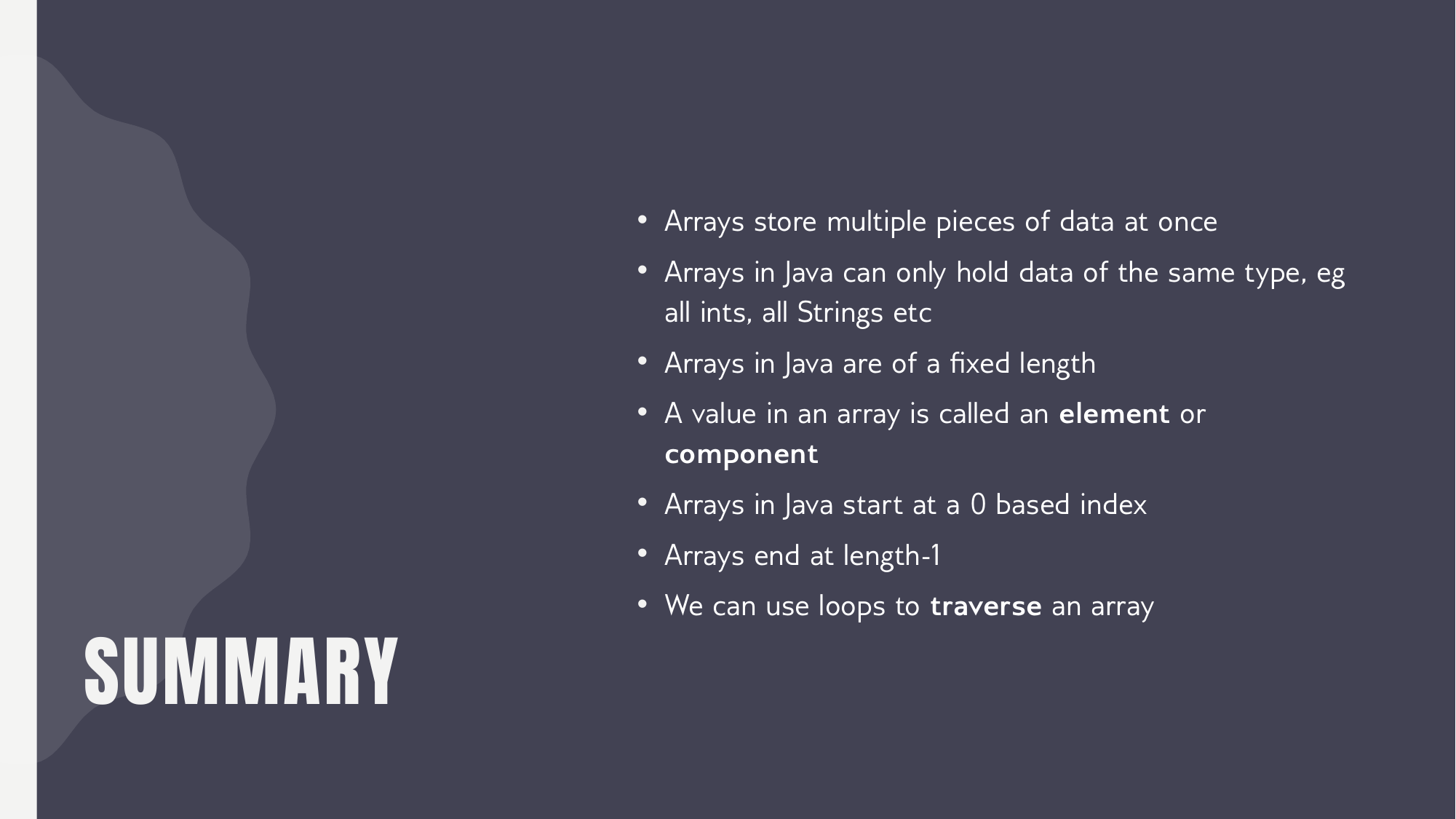

# Summary
Arrays store multiple pieces of data at once
Arrays in Java can only hold data of the same type, eg all ints, all Strings etc
Arrays in Java are of a fixed length
A value in an array is called an element or component
Arrays in Java start at a 0 based index
Arrays end at length-1
We can use loops to traverse an array